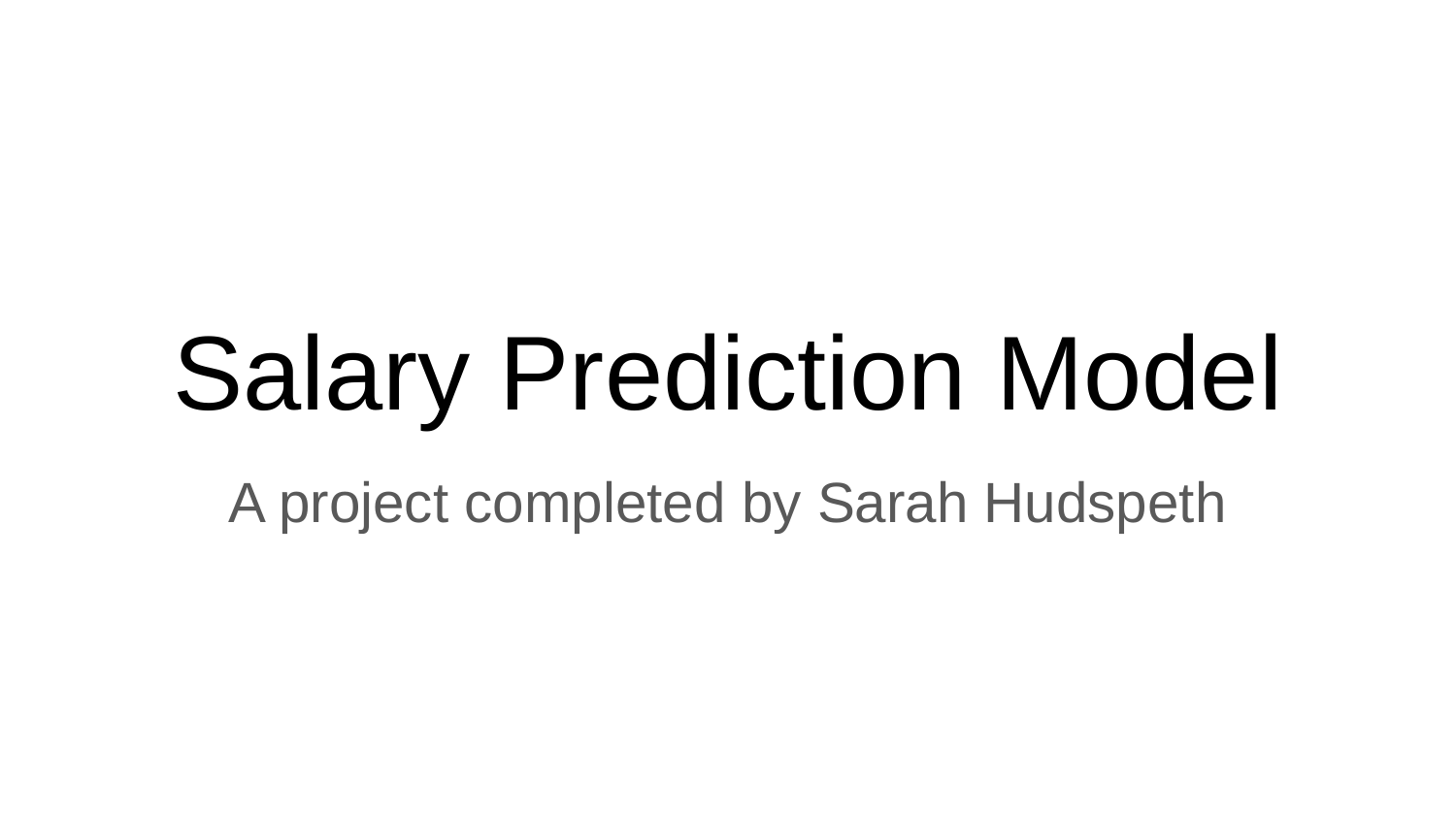

# Salary Prediction Model
A project completed by Sarah Hudspeth